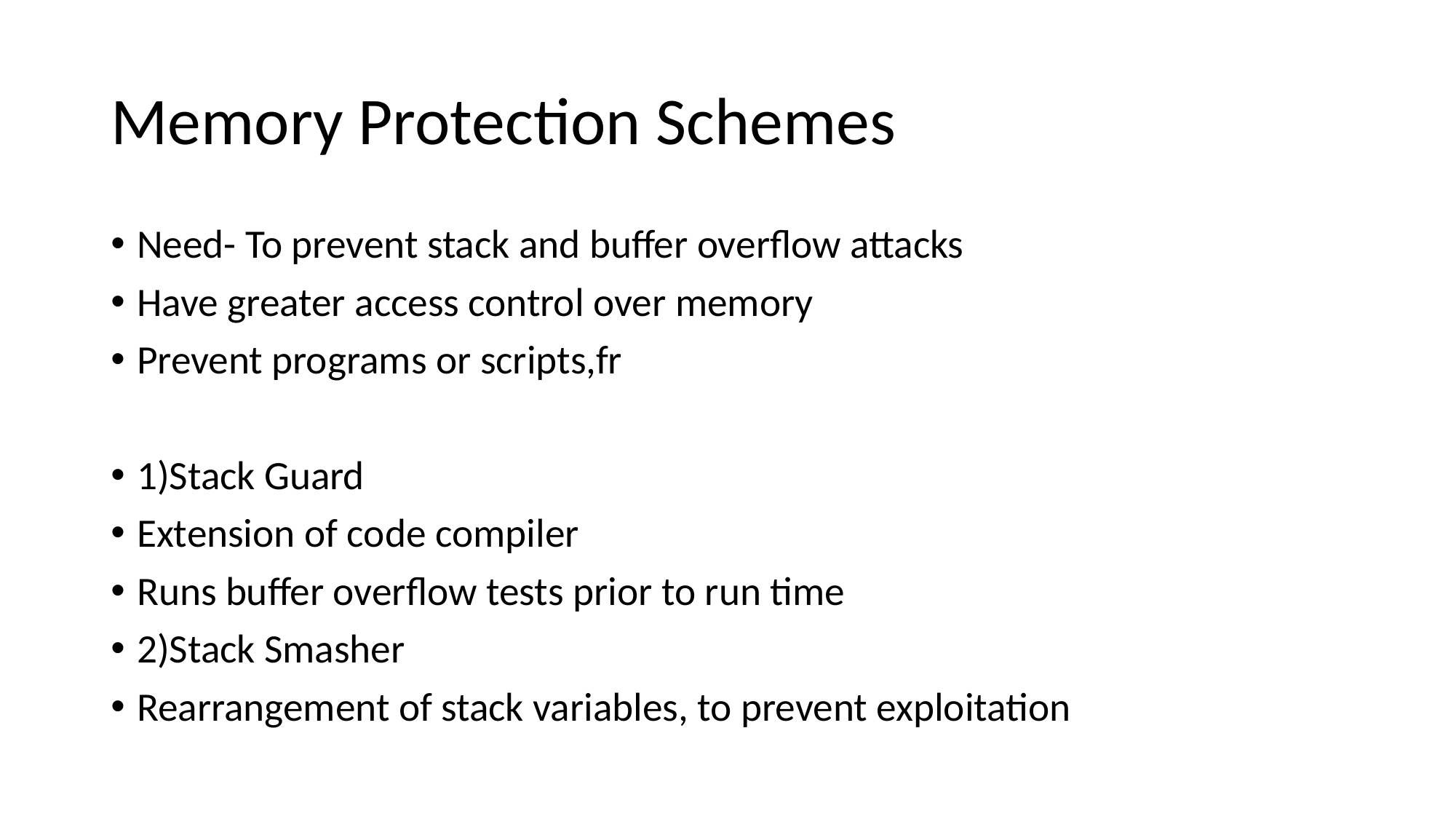

# Memory Protection Schemes
Need- To prevent stack and buffer overflow attacks
Have greater access control over memory
Prevent programs or scripts,fr

1)Stack Guard
Extension of code compiler
Runs buffer overflow tests prior to run time
2)Stack Smasher
Rearrangement of stack variables, to prevent exploitation